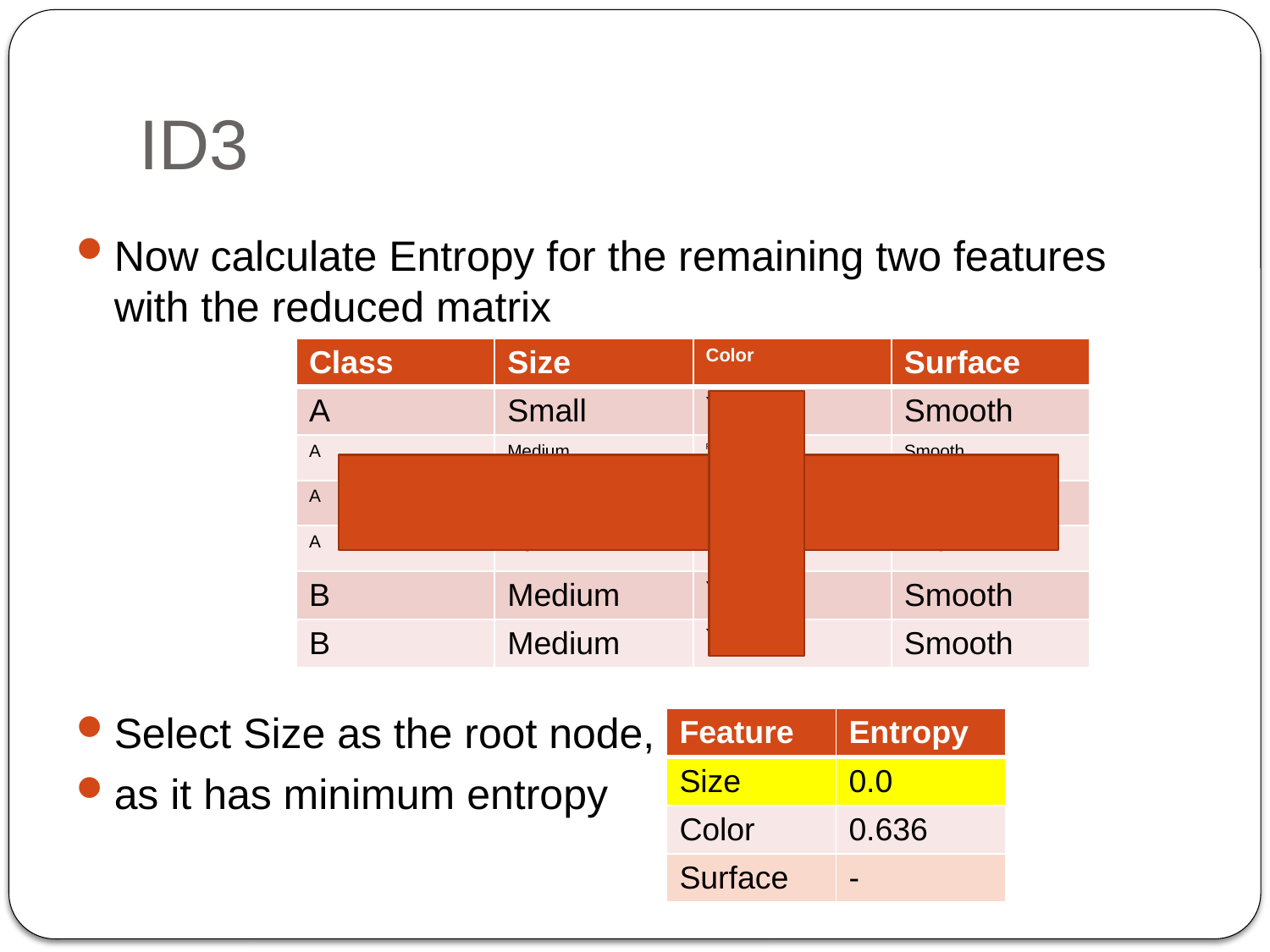

# ID3
Now calculate Entropy for the remaining two features with the reduced matrix

Select Size as the root node,
as it has minimum entropy

| Class | Size | Color | Surface |
| --- | --- | --- | --- |
| A | Small | Yellow | Smooth |
| A | Medium | Red | Smooth |
| A | Medium | Red | Smooth |
| A | Big | Red | Rough |
| B | Medium | Yellow | Smooth |
| B | Medium | Yellow | Smooth |

| Feature | Entropy |
| --- | --- |
| Size | 0.0 |
| Color | 0.636 |
| Surface | - |